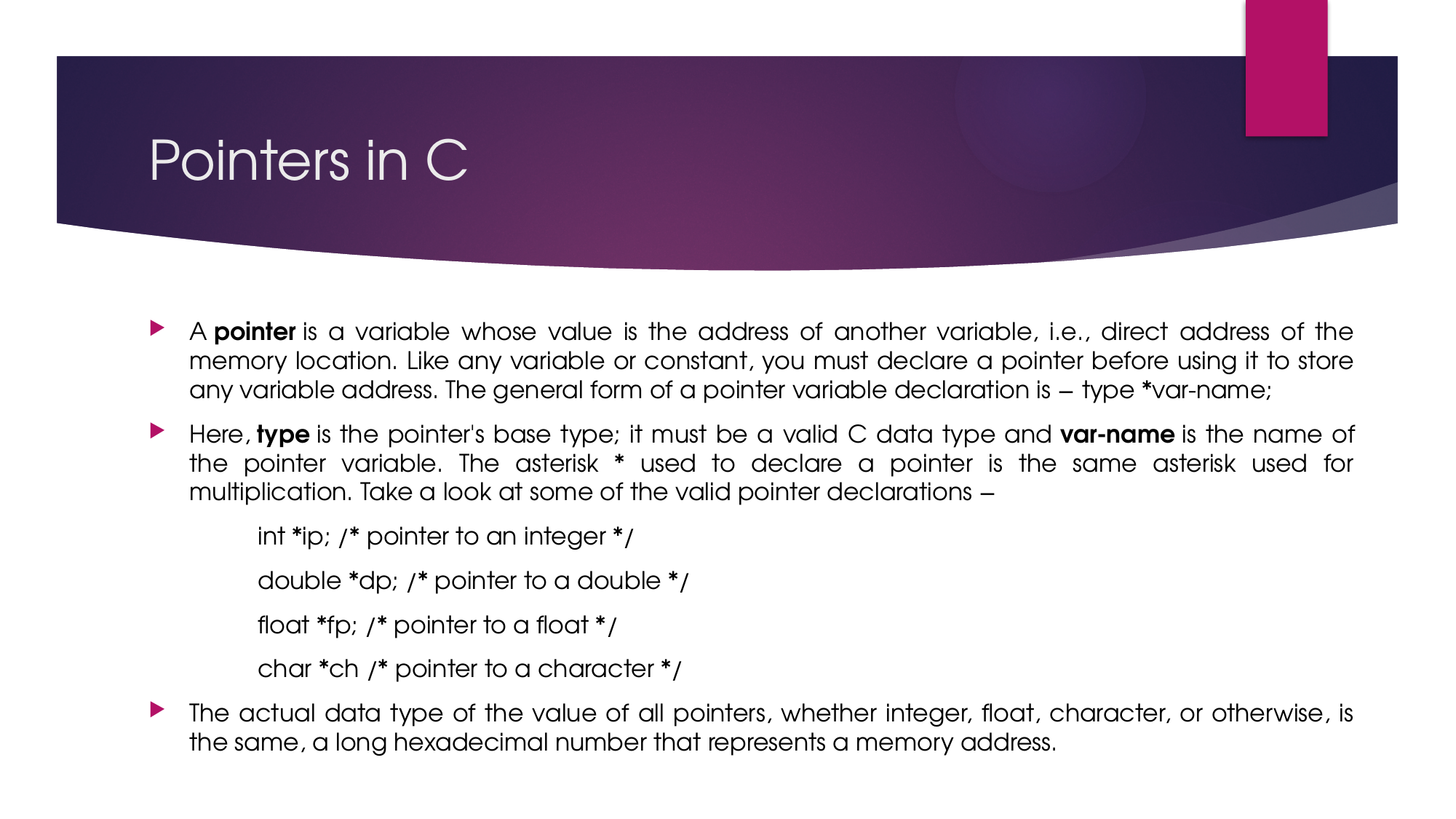

# Pointers in C
A pointer is a variable whose value is the address of another variable, i.e., direct address of the memory location. Like any variable or constant, you must declare a pointer before using it to store any variable address. The general form of a pointer variable declaration is − type *var-name;
Here, type is the pointer's base type; it must be a valid C data type and var-name is the name of the pointer variable. The asterisk * used to declare a pointer is the same asterisk used for multiplication. Take a look at some of the valid pointer declarations −
	int *ip; /* pointer to an integer */
	double *dp; /* pointer to a double */
	float *fp; /* pointer to a float */
	char *ch /* pointer to a character */
The actual data type of the value of all pointers, whether integer, float, character, or otherwise, is the same, a long hexadecimal number that represents a memory address.